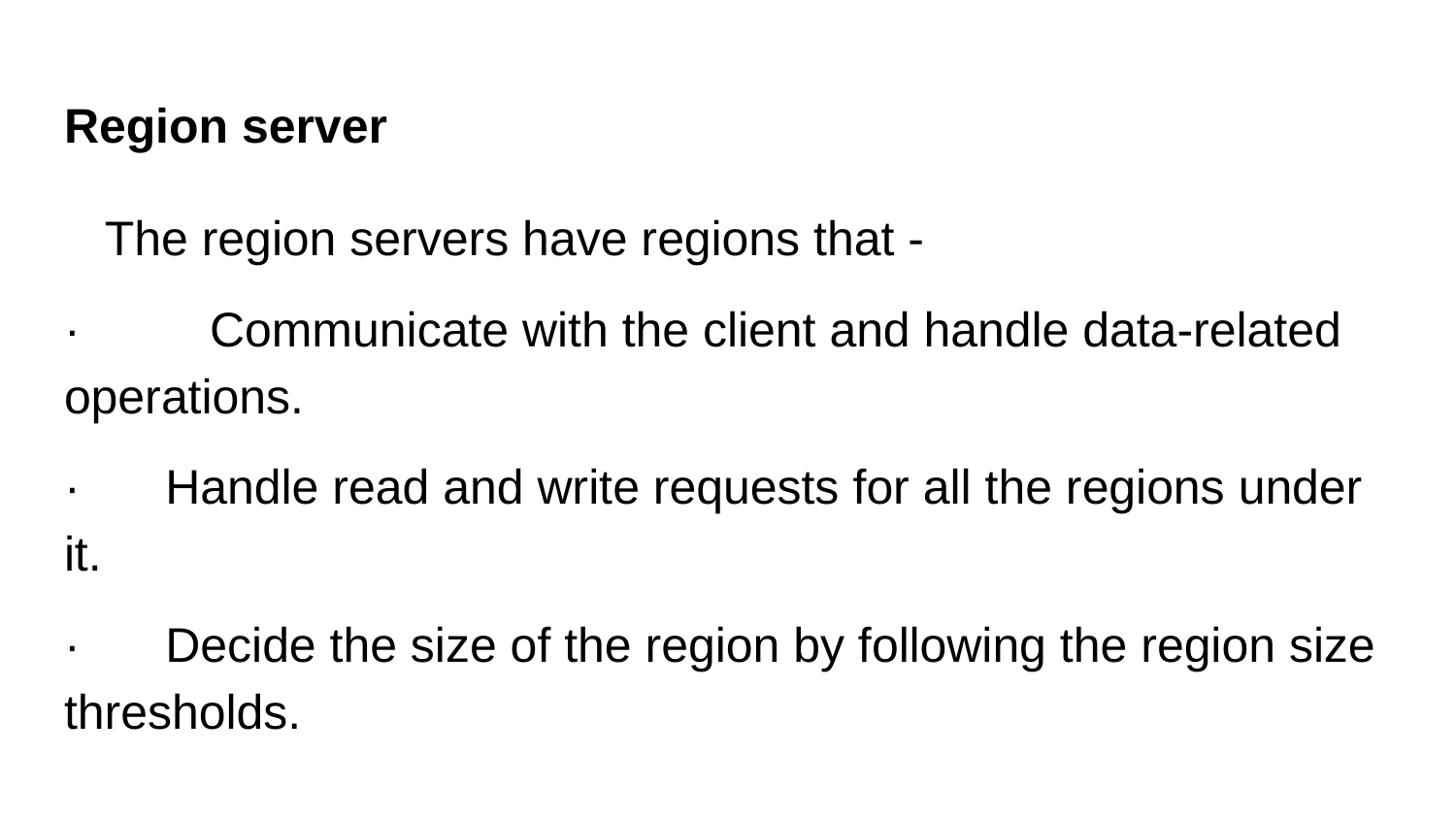

# Region server
The region servers have regions that -
·   	Communicate with the client and handle data-related operations.
·       Handle read and write requests for all the regions under it.
·       Decide the size of the region by following the region size thresholds.